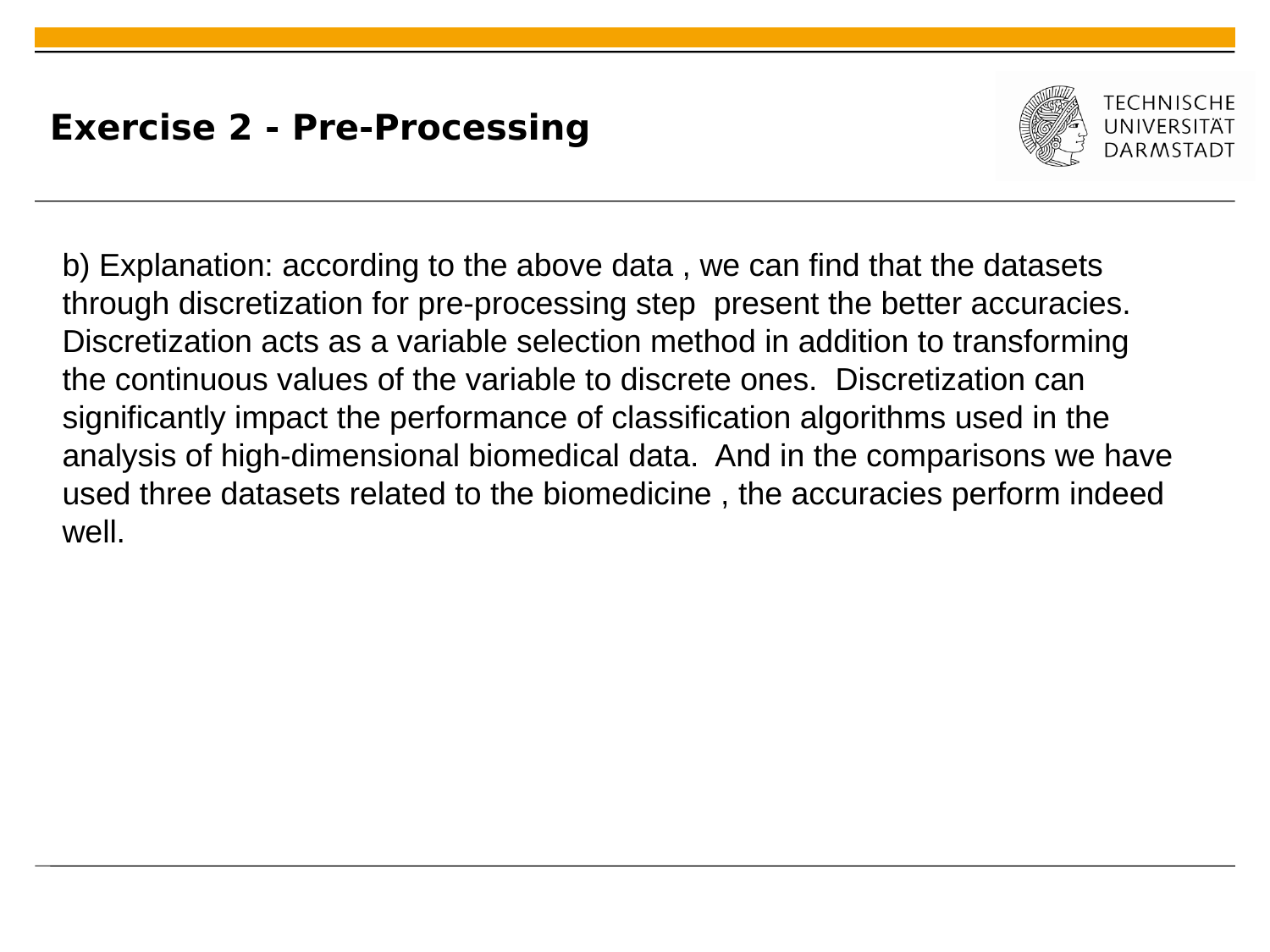

# Exercise 2 - Pre-Processing
b) Explanation: according to the above data , we can find that the datasets through discretization for pre-processing step  present the better accuracies.  Discretization acts as a variable selection method in addition to transforming the continuous values of the variable to discrete ones.  Discretization can significantly impact the performance of classification algorithms used in the analysis of high-dimensional biomedical data.  And in the comparisons we have used three datasets related to the biomedicine , the accuracies perform indeed well.